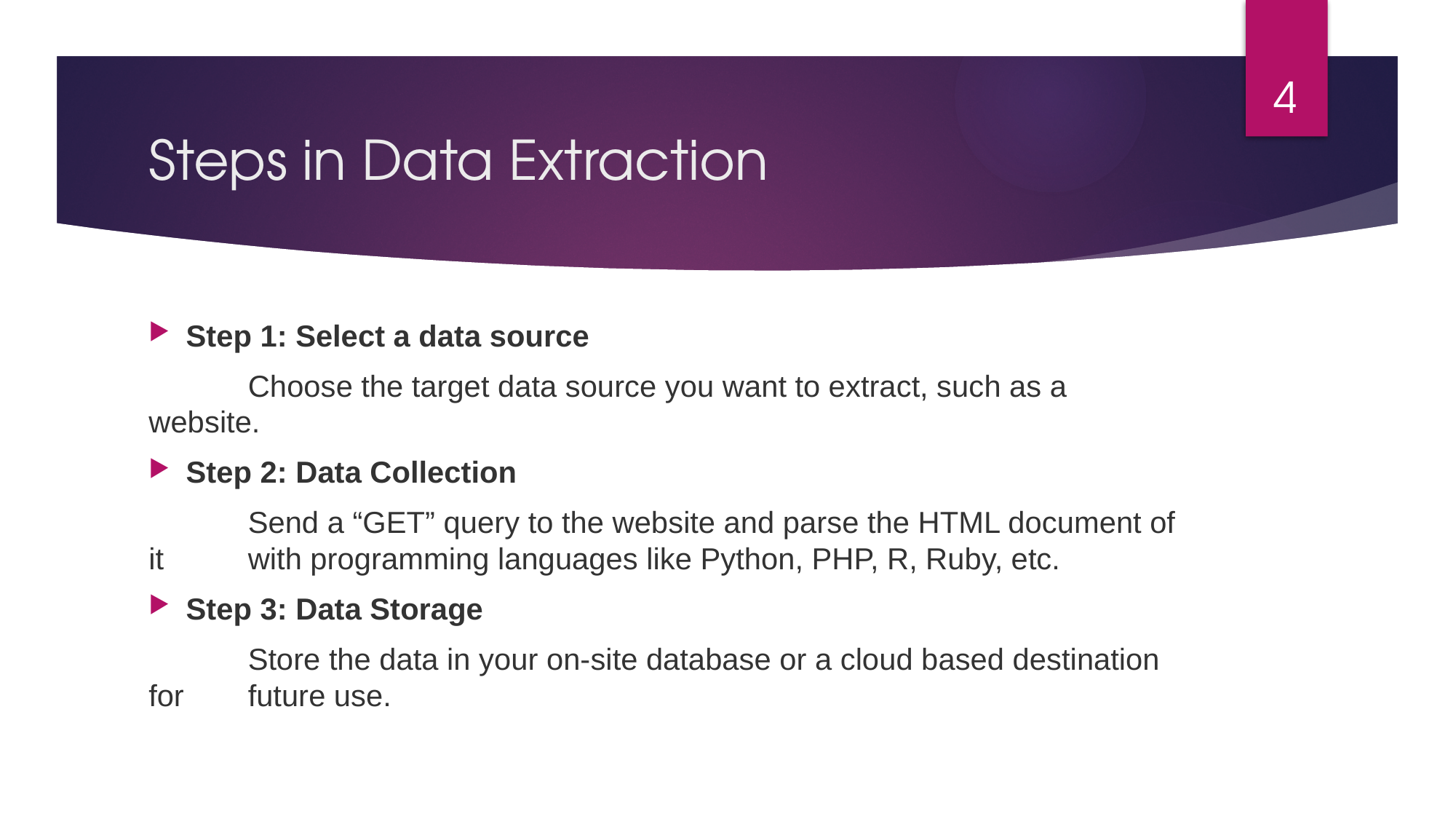

4
# Steps in Data Extraction
Step 1: Select a data source
	Choose the target data source you want to extract, such as a website.
Step 2: Data Collection
	Send a “GET” query to the website and parse the HTML document of it 	with programming languages like Python, PHP, R, Ruby, etc.
Step 3: Data Storage
	Store the data in your on-site database or a cloud based destination for 	future use.